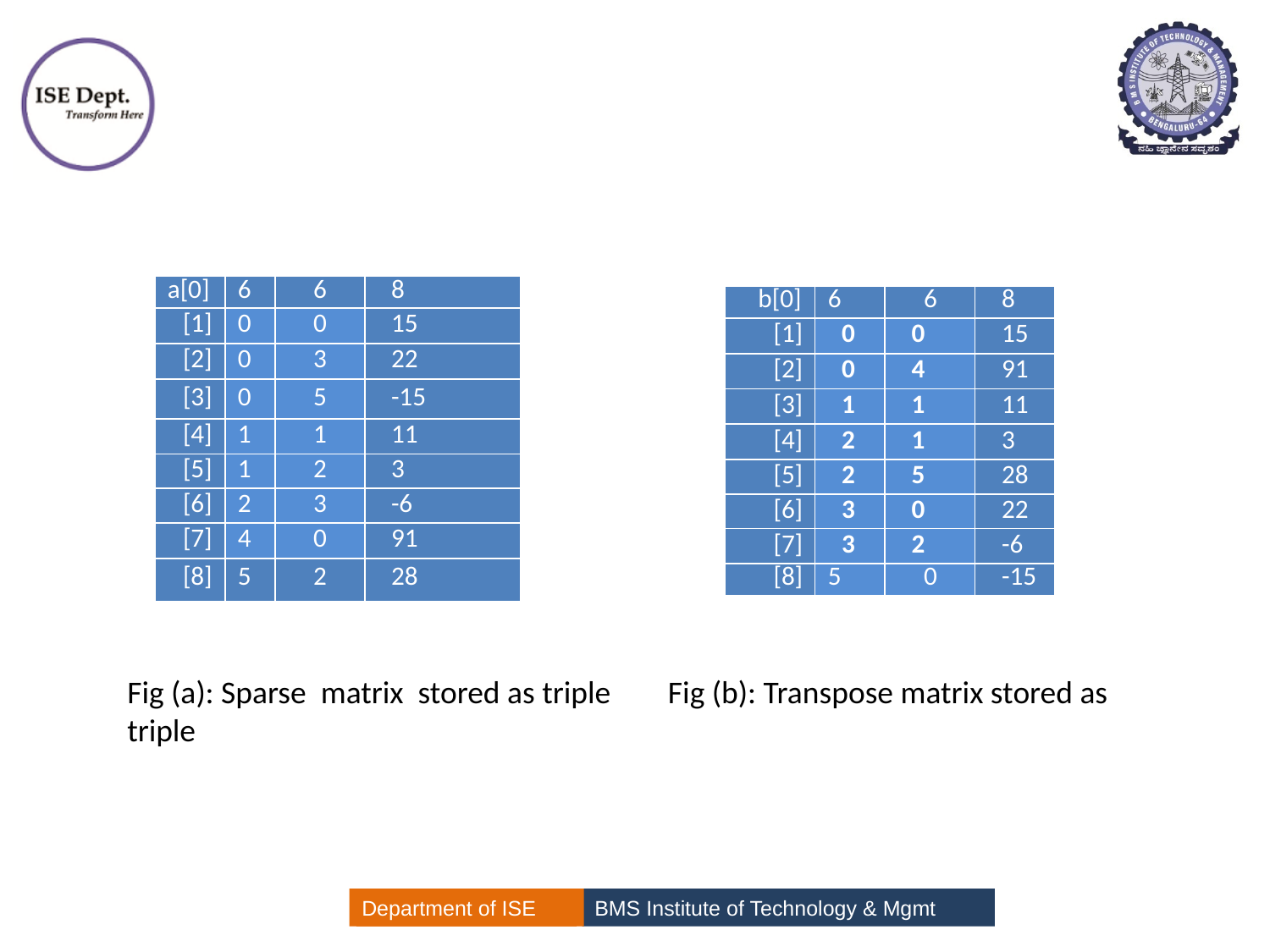

#
| a[0] | 6 | 6 | 8 |
| --- | --- | --- | --- |
| [1] | 0 | 0 | 15 |
| [2] | 0 | 3 | 22 |
| [3] | 0 | 5 | -15 |
| [4] | 1 | 1 | 11 |
| [5] | 1 | 2 | 3 |
| [6] | 2 | 3 | -6 |
| [7] | 4 | 0 | 91 |
| [8] | 5 | 2 | 28 |
| b[0] | 6 | 6 | 8 |
| --- | --- | --- | --- |
| [1] | 0 | 0 | 15 |
| [2] | 0 | 4 | 91 |
| [3] | 1 | 1 | 11 |
| [4] | 2 | 1 | 3 |
| [5] | 2 | 5 | 28 |
| [6] | 3 | 0 | 22 |
| [7] | 3 | 2 | -6 |
| [8] | 5 | 0 | -15 |
Fig (a): Sparse  matrix  stored as triple        Fig (b): Transpose matrix stored as triple